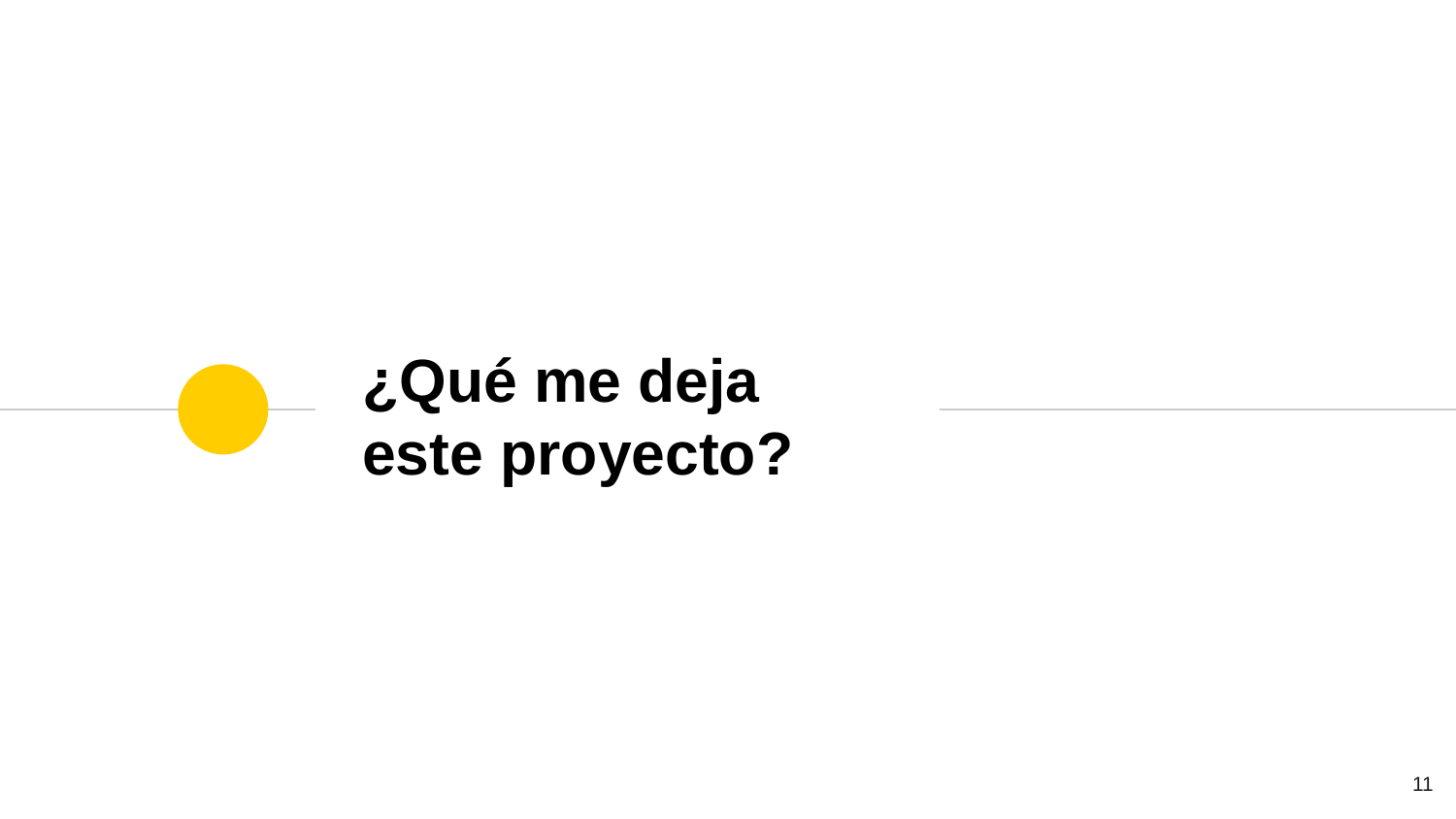

# ¿Qué me deja este proyecto?

11